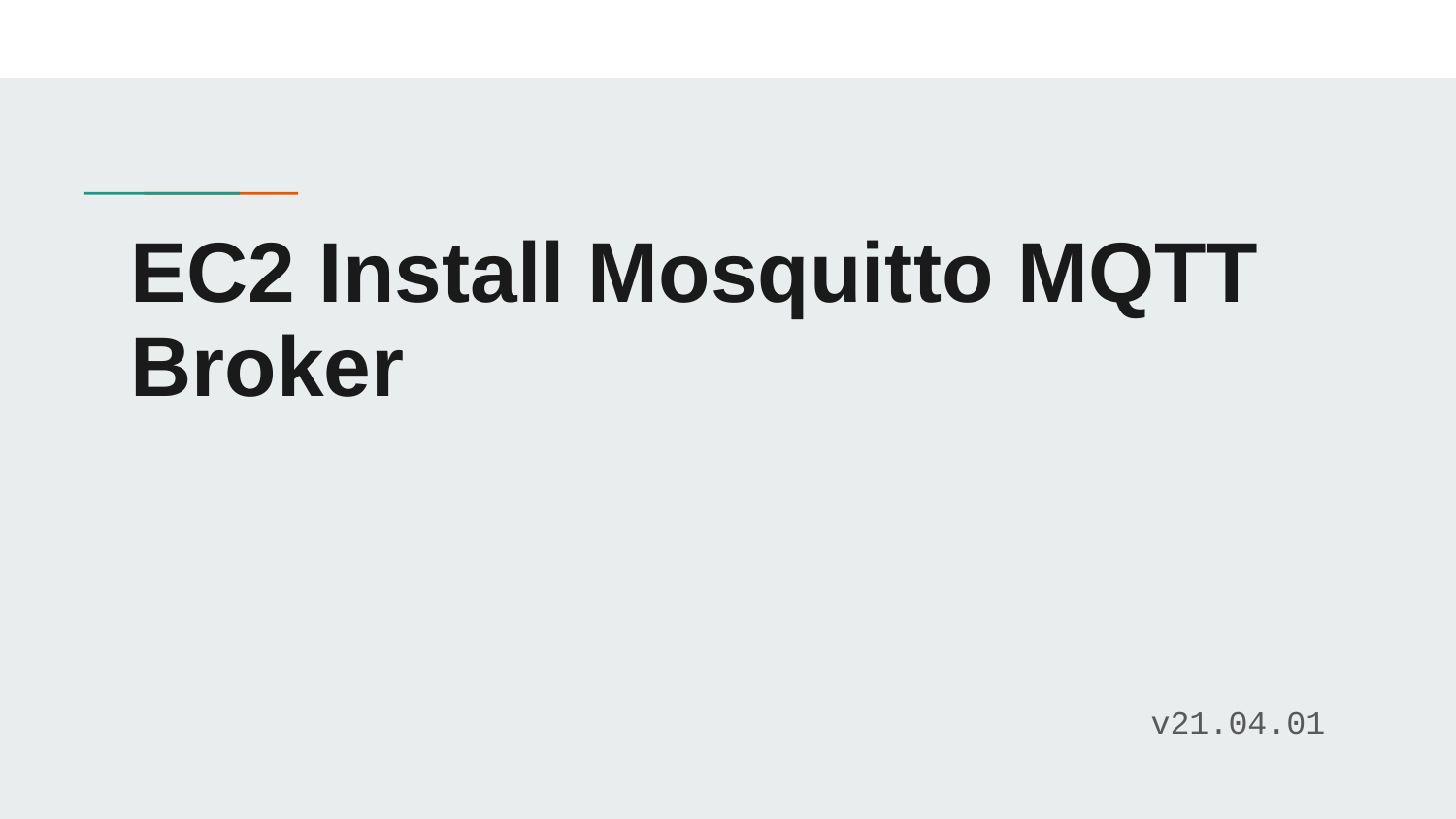

# EC2 Install Mosquitto MQTT Broker
v21.04.01